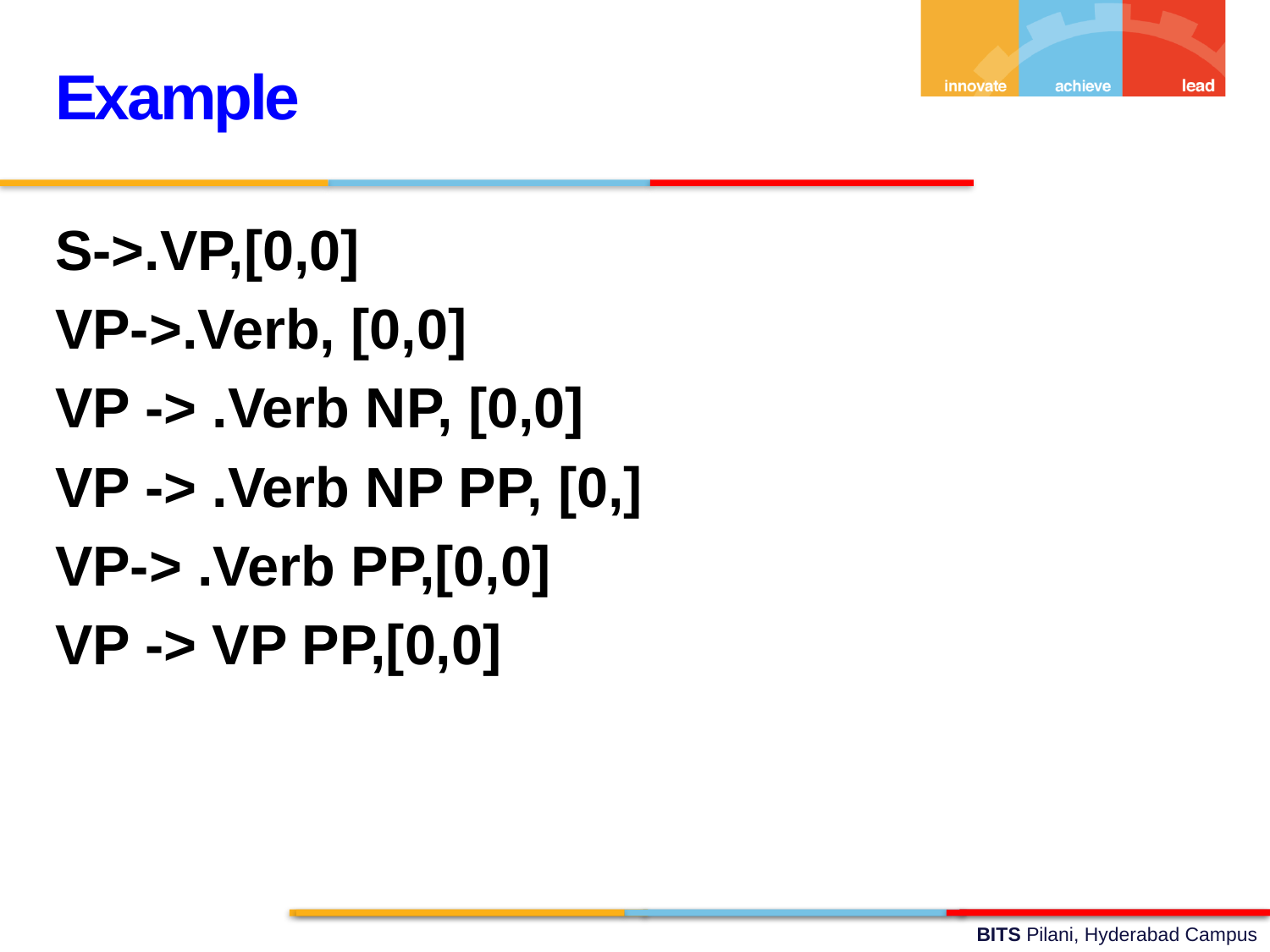

Example
S->.VP,[0,0]
VP->.Verb, [0,0]
VP -> .Verb NP, [0,0]
VP -> .Verb NP PP, [0,]
VP-> .Verb PP,[0,0]
VP -> VP PP,[0,0]